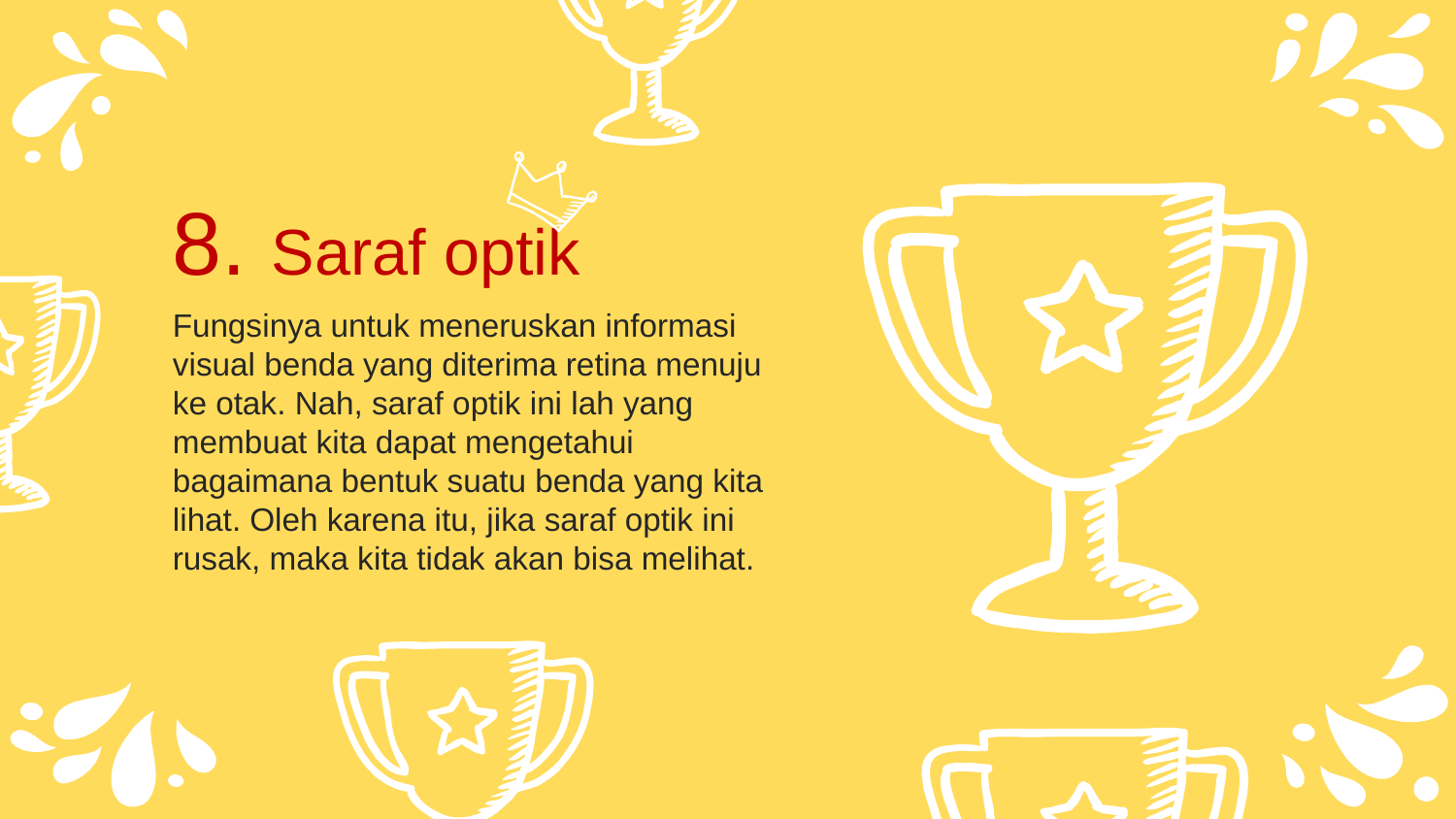

8. Saraf optik
Fungsinya untuk meneruskan informasi visual benda yang diterima retina menuju ke otak. Nah, saraf optik ini lah yang membuat kita dapat mengetahui bagaimana bentuk suatu benda yang kita lihat. Oleh karena itu, jika saraf optik ini rusak, maka kita tidak akan bisa melihat.

11